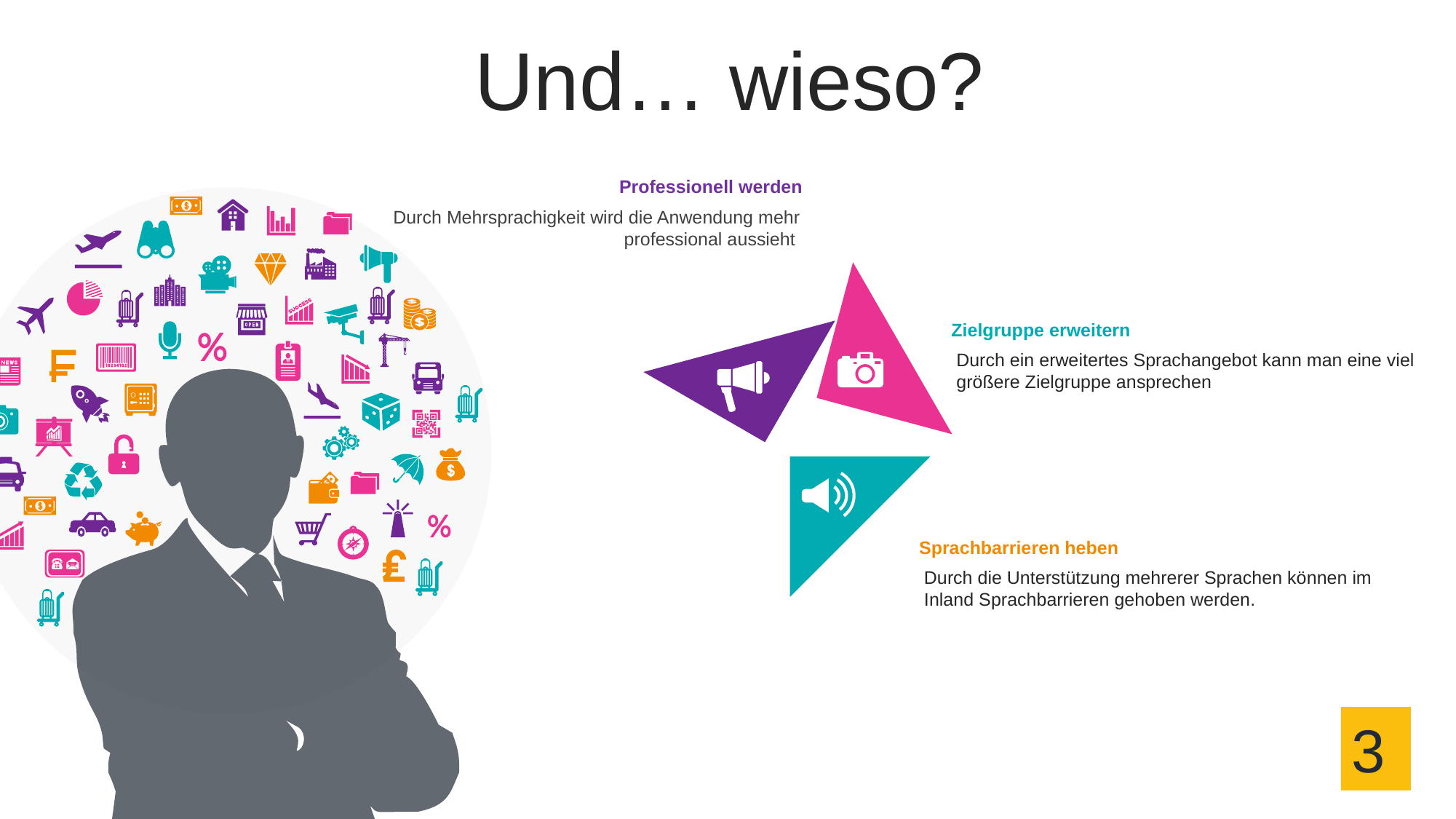

Und… wieso?
Professionell werden
Durch Mehrsprachigkeit wird die Anwendung mehr professional aussieht

Zielgruppe erweitern
Durch ein erweitertes Sprachangebot kann man eine viel größere Zielgruppe ansprechen

Sprachbarrieren heben
Durch die Unterstützung mehrerer Sprachen können im Inland Sprachbarrieren gehoben werden.
3